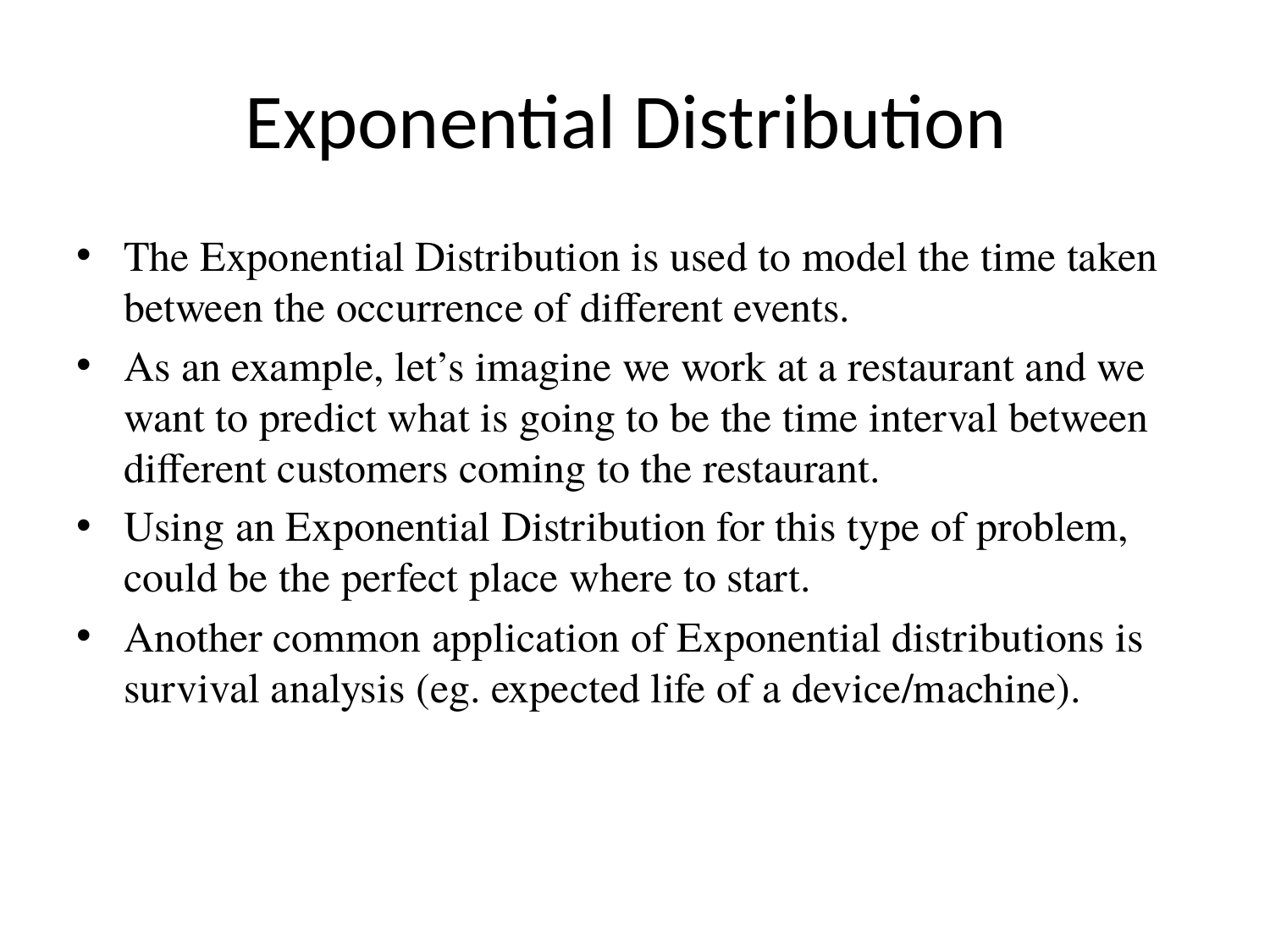

# Exponential Distribution
The Exponential Distribution is used to model the time taken between the occurrence of different events.
As an example, let’s imagine we work at a restaurant and we want to predict what is going to be the time interval between different customers coming to the restaurant.
Using an Exponential Distribution for this type of problem, could be the perfect place where to start.
Another common application of Exponential distributions is survival analysis (eg. expected life of a device/machine).